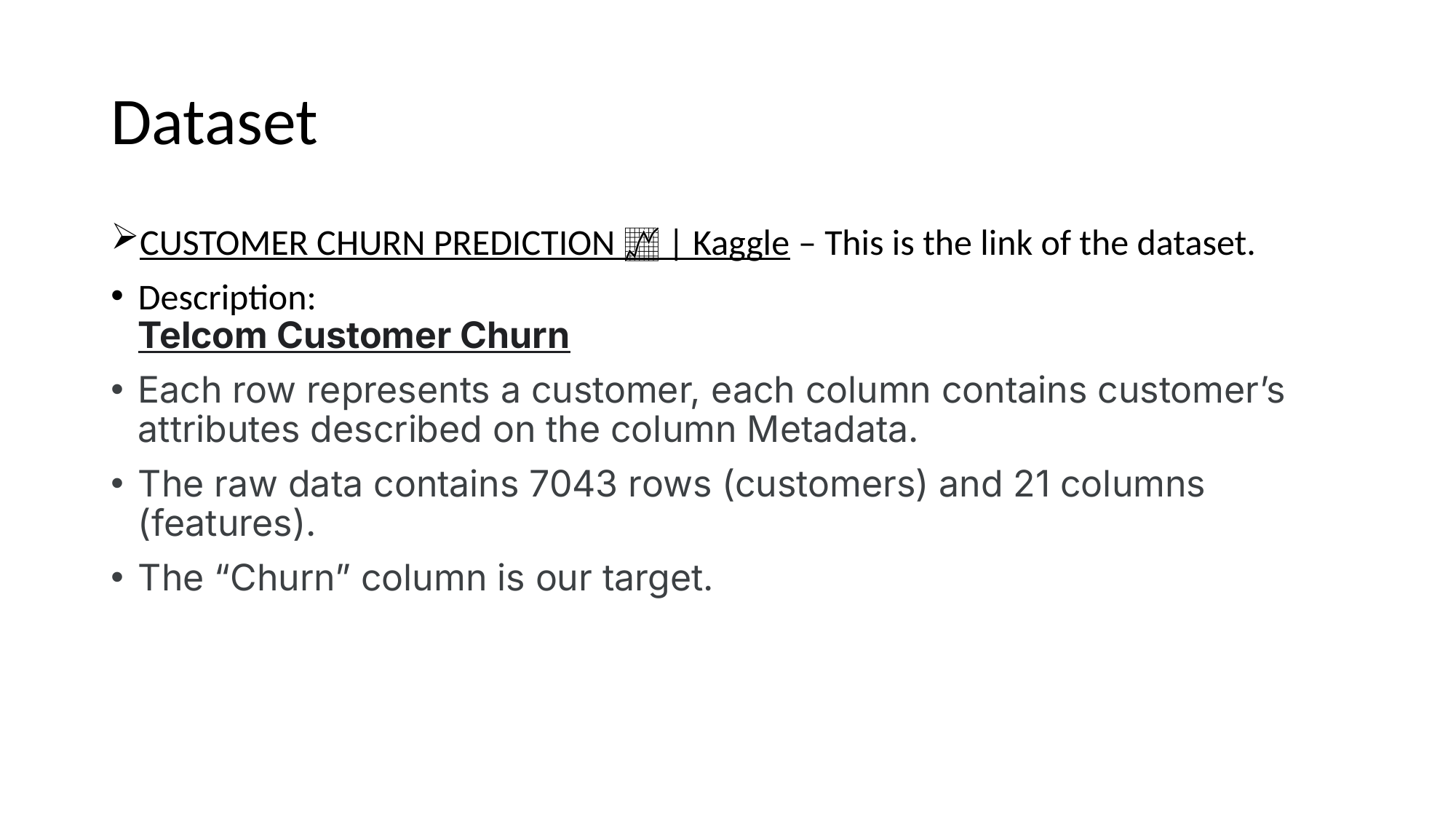

# Dataset
CUSTOMER CHURN PREDICTION 📈 | Kaggle – This is the link of the dataset.
Description:
Telcom Customer Churn
Each row represents a customer, each column contains customer’s attributes described on the column Metadata.
The raw data contains 7043 rows (customers) and 21 columns (features).
The “Churn” column is our target.